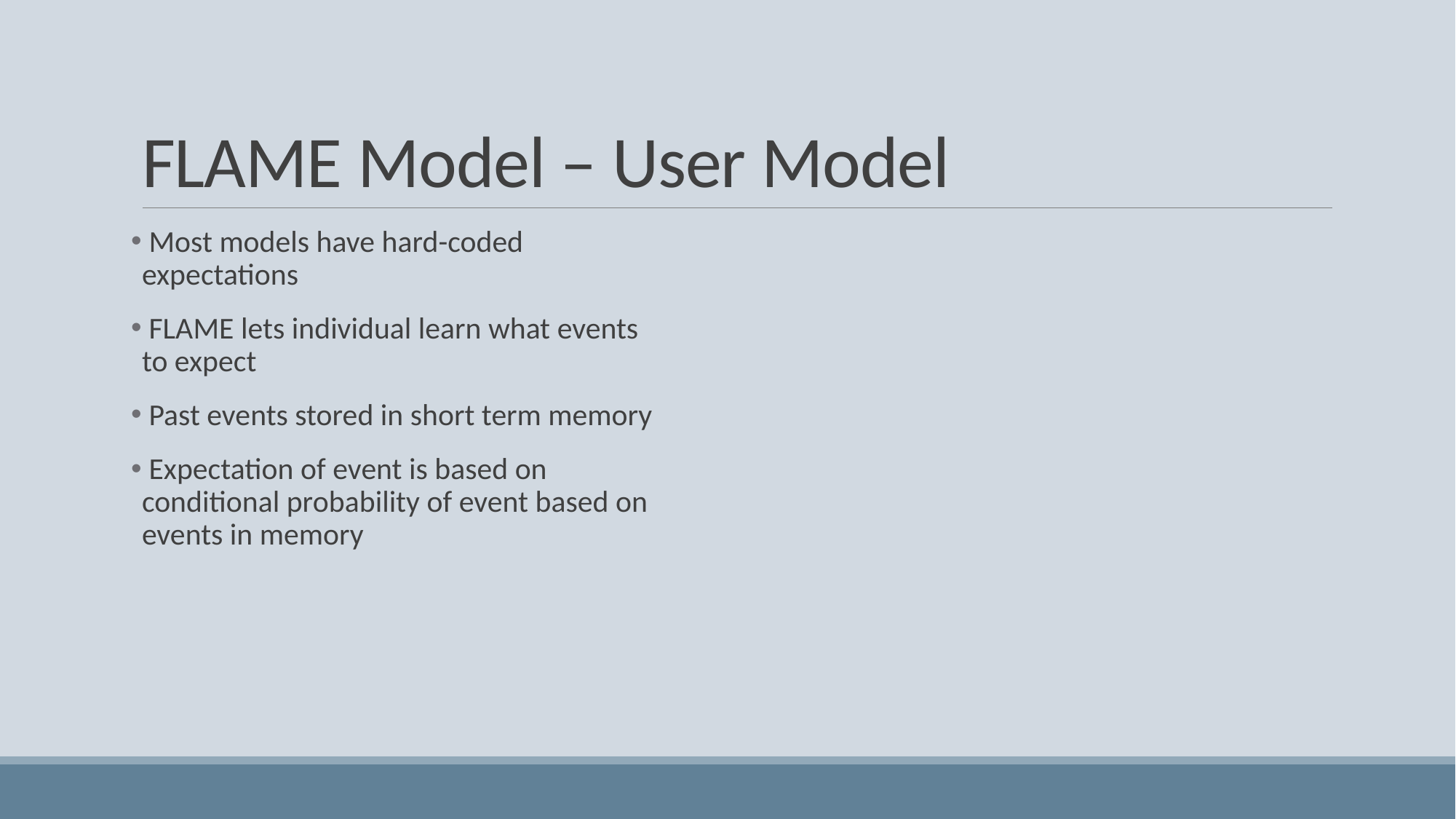

# FLAME Model – User Model
 Most models have hard-coded expectations
 FLAME lets individual learn what events to expect
 Past events stored in short term memory
 Expectation of event is based on conditional probability of event based on events in memory